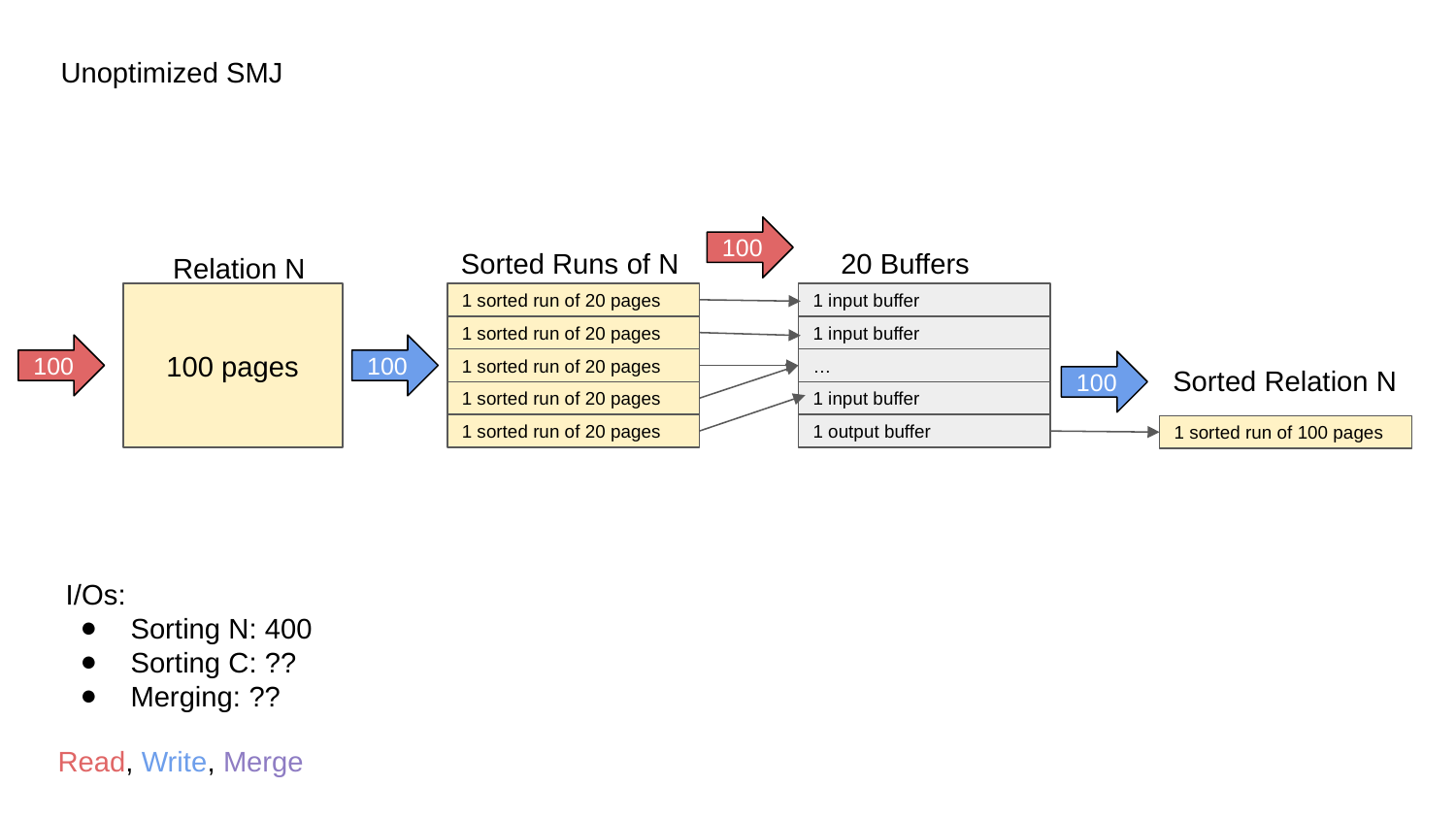

Unoptimized SMJ
100
Sorted Runs of N
20 Buffers
Relation N
100 pages
1 sorted run of 20 pages
1 input buffer
1 sorted run of 20 pages
1 input buffer
100
100
Sorted Relation N
1 sorted run of 20 pages
…
100
1 sorted run of 20 pages
1 input buffer
1 sorted run of 20 pages
1 output buffer
1 sorted run of 100 pages
 I/Os:
Sorting N: 400
Sorting C: ??
Merging: ??
Read, Write, Merge